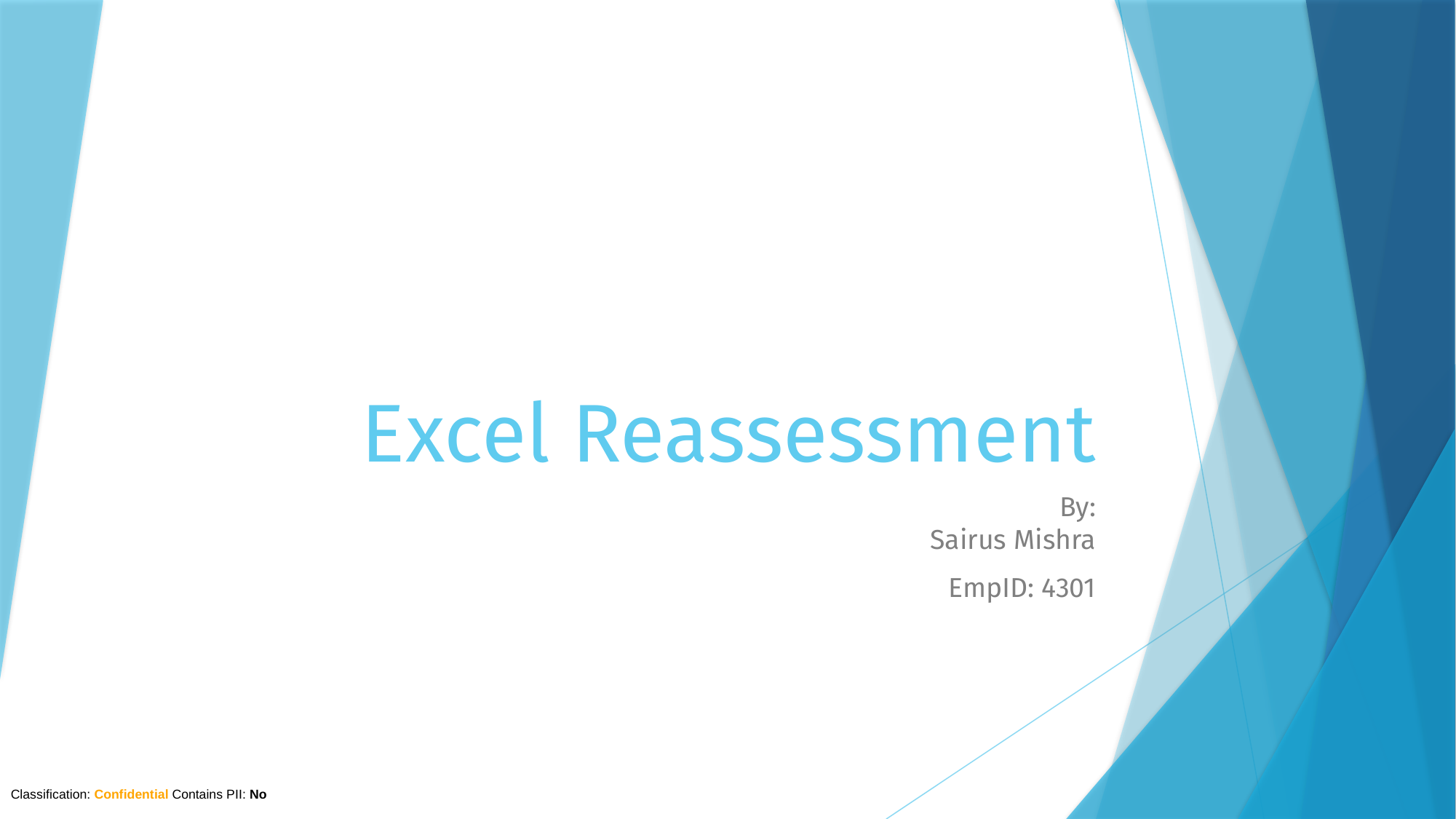

# Excel Reassessment
By:
Sairus Mishra
EmpID: 4301